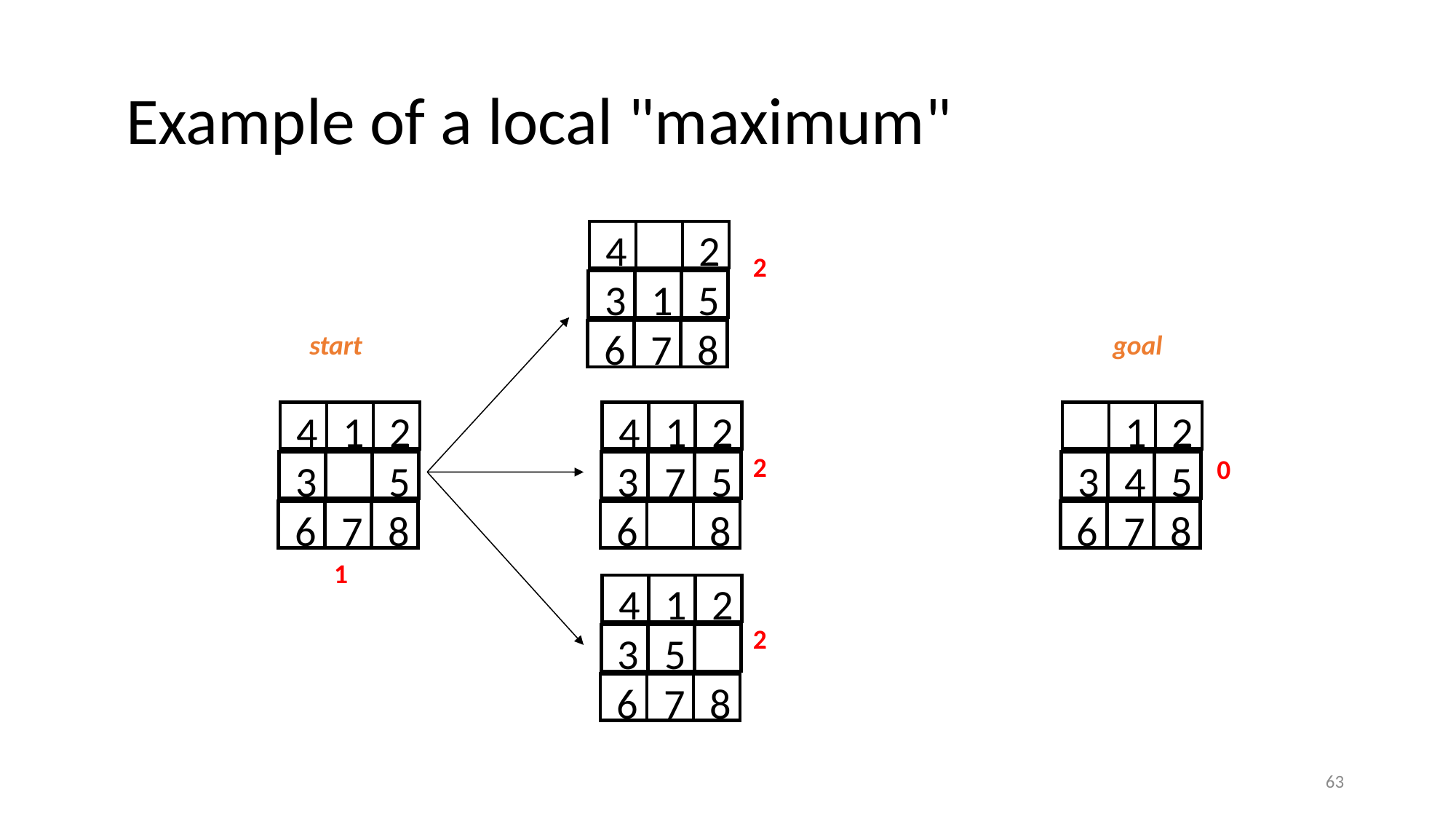

# Example of a local "maximum"
4

2

3

1

5

6

7

8

2

start
goal
4

1

2

3

5

6

7

8

4

1

2

3

7

5

6

8

1

2

3

4

5

6

7

8

2
0

1
4

1

2

3

5

6

7

8

2
63